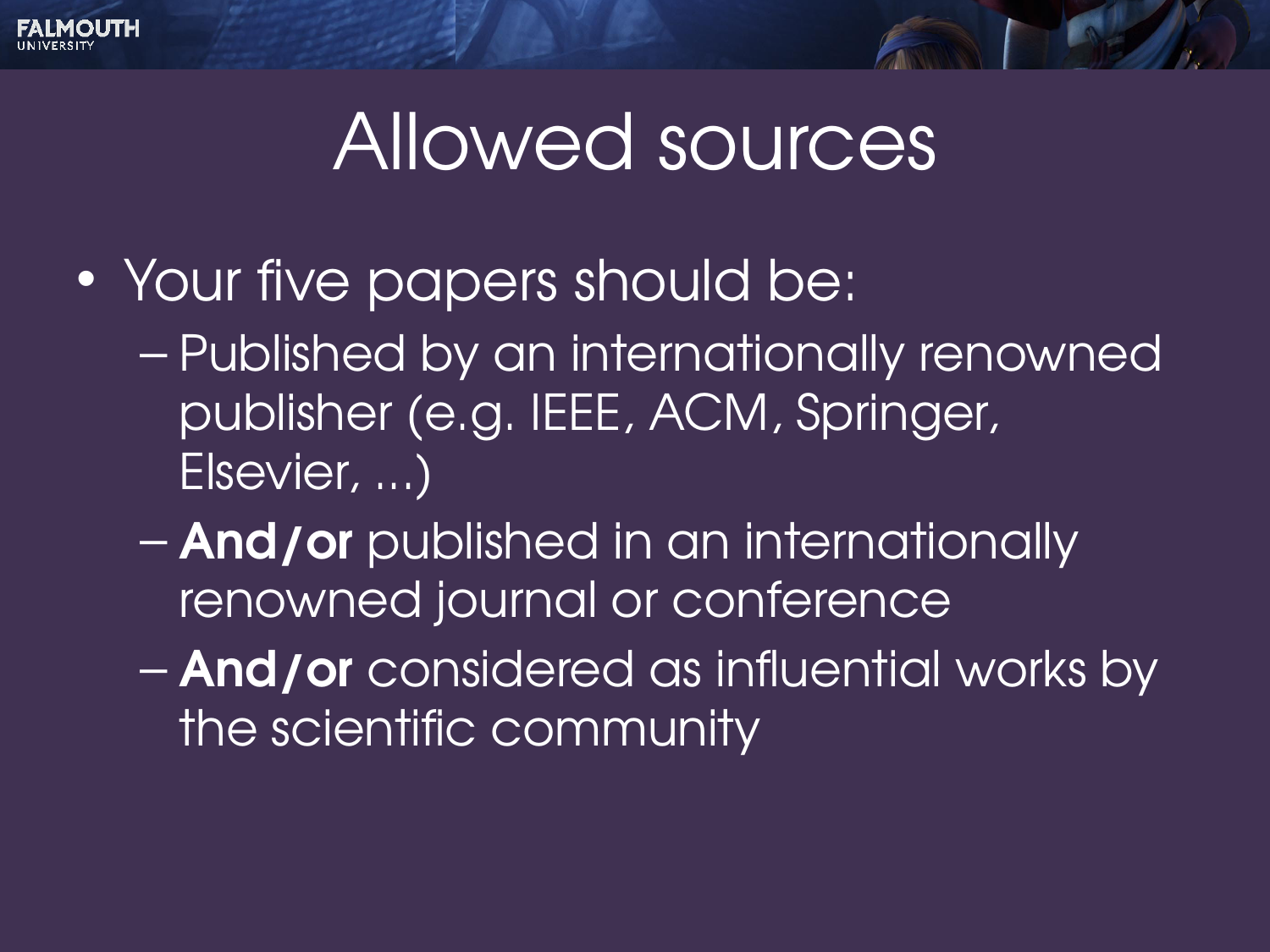

# Allowed sources
Your five papers should be:
Published by an internationally renowned publisher (e.g. IEEE, ACM, Springer, Elsevier, ...)
And/or published in an internationally renowned journal or conference
And/or considered as influential works by the scientific community